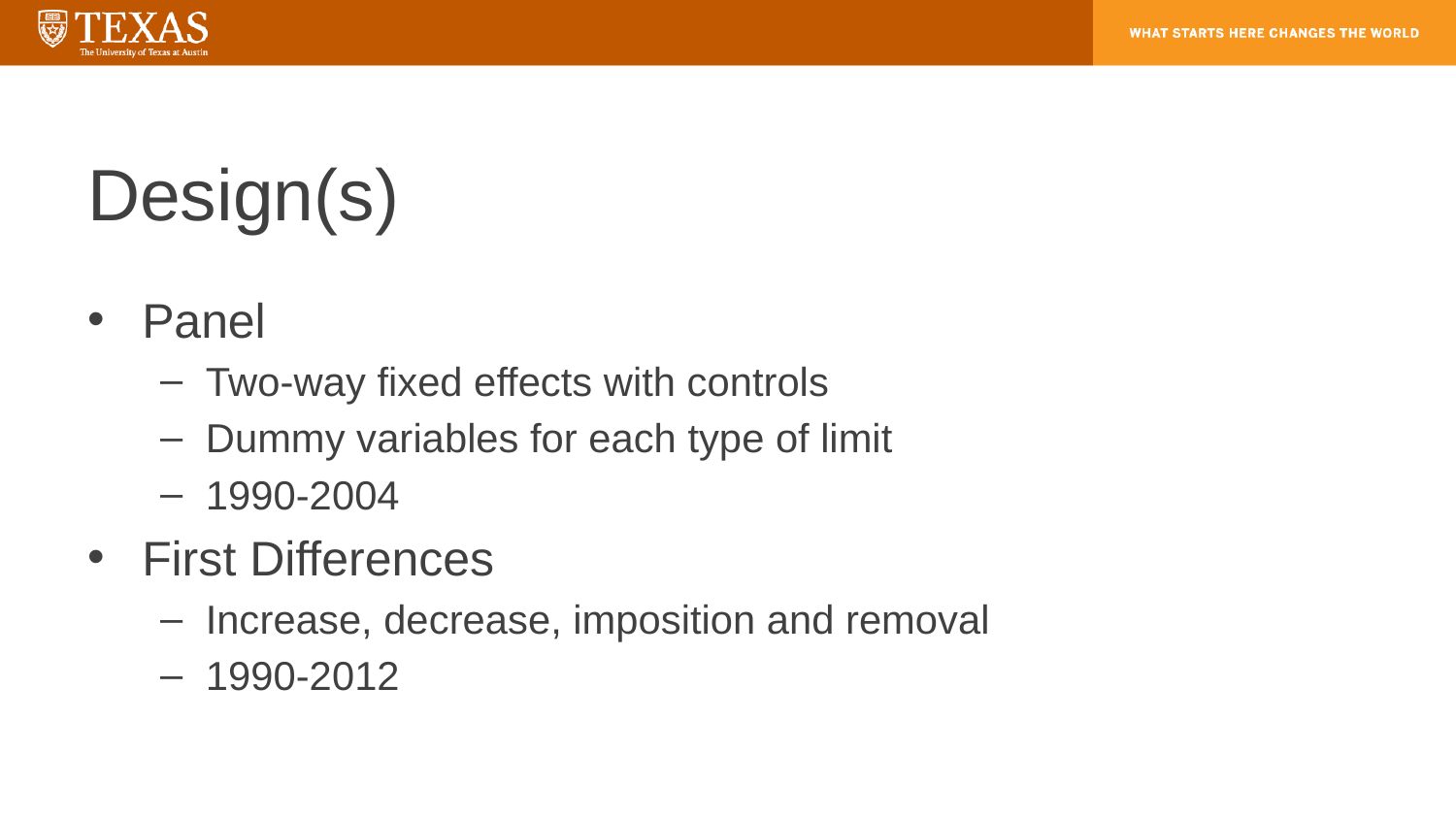

# Design(s)
Panel
Two-way fixed effects with controls
Dummy variables for each type of limit
1990-2004
First Differences
Increase, decrease, imposition and removal
1990-2012